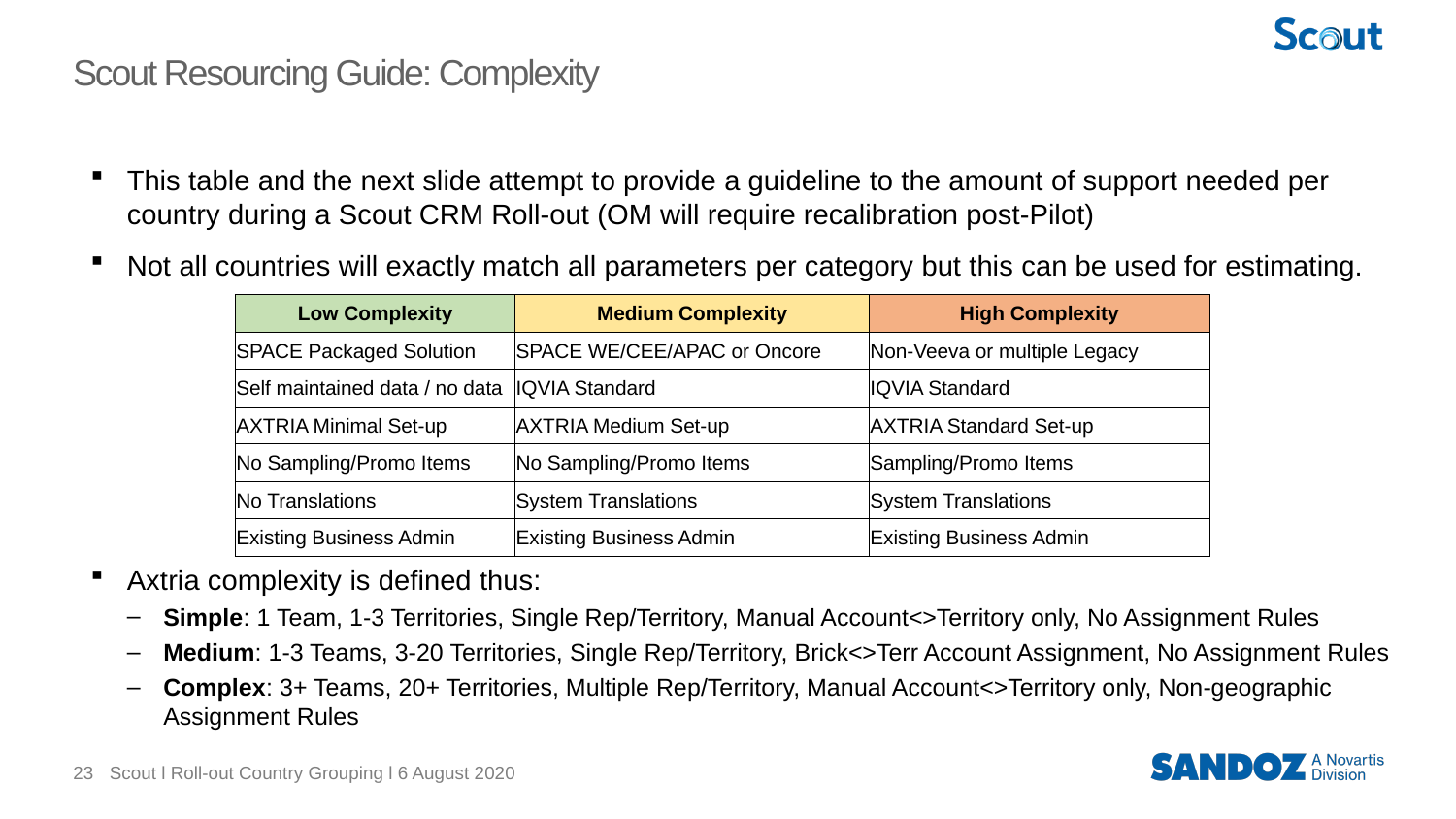

# Scout Resourcing Guide: Complexity
This table and the next slide attempt to provide a guideline to the amount of support needed per country during a Scout CRM Roll-out (OM will require recalibration post-Pilot)
Not all countries will exactly match all parameters per category but this can be used for estimating.

Axtria complexity is defined thus:
Simple: 1 Team, 1-3 Territories, Single Rep/Territory, Manual Account<>Territory only, No Assignment Rules
Medium: 1-3 Teams, 3-20 Territories, Single Rep/Territory, Brick<>Terr Account Assignment, No Assignment Rules
Complex: 3+ Teams, 20+ Territories, Multiple Rep/Territory, Manual Account<>Territory only, Non-geographic Assignment Rules

| Low Complexity | Medium Complexity | High Complexity |
| --- | --- | --- |
| SPACE Packaged Solution | SPACE WE/CEE/APAC or Oncore | Non-Veeva or multiple Legacy |
| Self maintained data / no data | IQVIA Standard | IQVIA Standard |
| AXTRIA Minimal Set-up | AXTRIA Medium Set-up | AXTRIA Standard Set-up |
| No Sampling/Promo Items | No Sampling/Promo Items | Sampling/Promo Items |
| No Translations | System Translations | System Translations |
| Existing Business Admin | Existing Business Admin | Existing Business Admin |
23
Scout l Roll-out Country Grouping l 6 August 2020